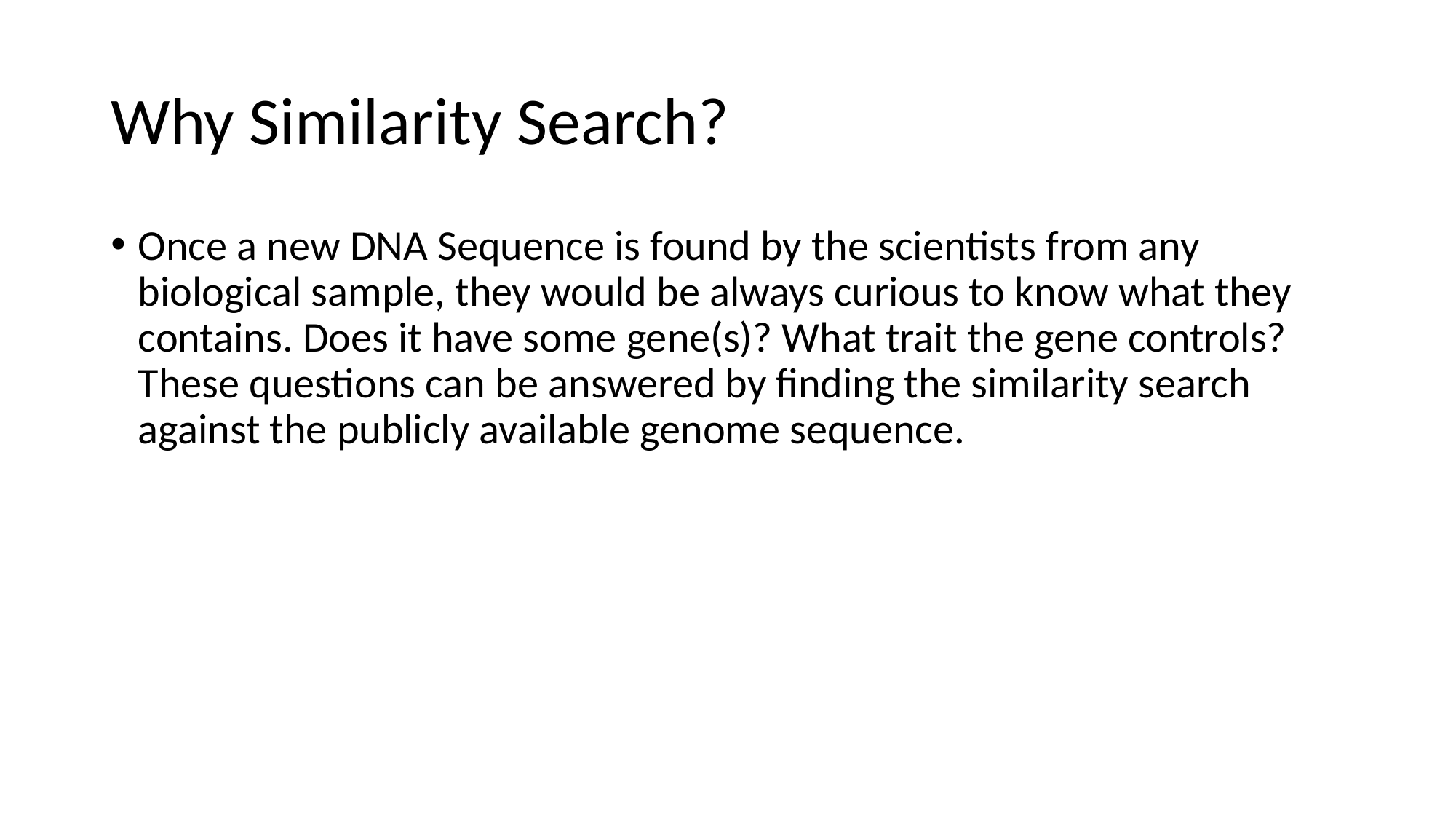

# Why Similarity Search?
Once a new DNA Sequence is found by the scientists from any biological sample, they would be always curious to know what they contains. Does it have some gene(s)? What trait the gene controls? These questions can be answered by finding the similarity search against the publicly available genome sequence.